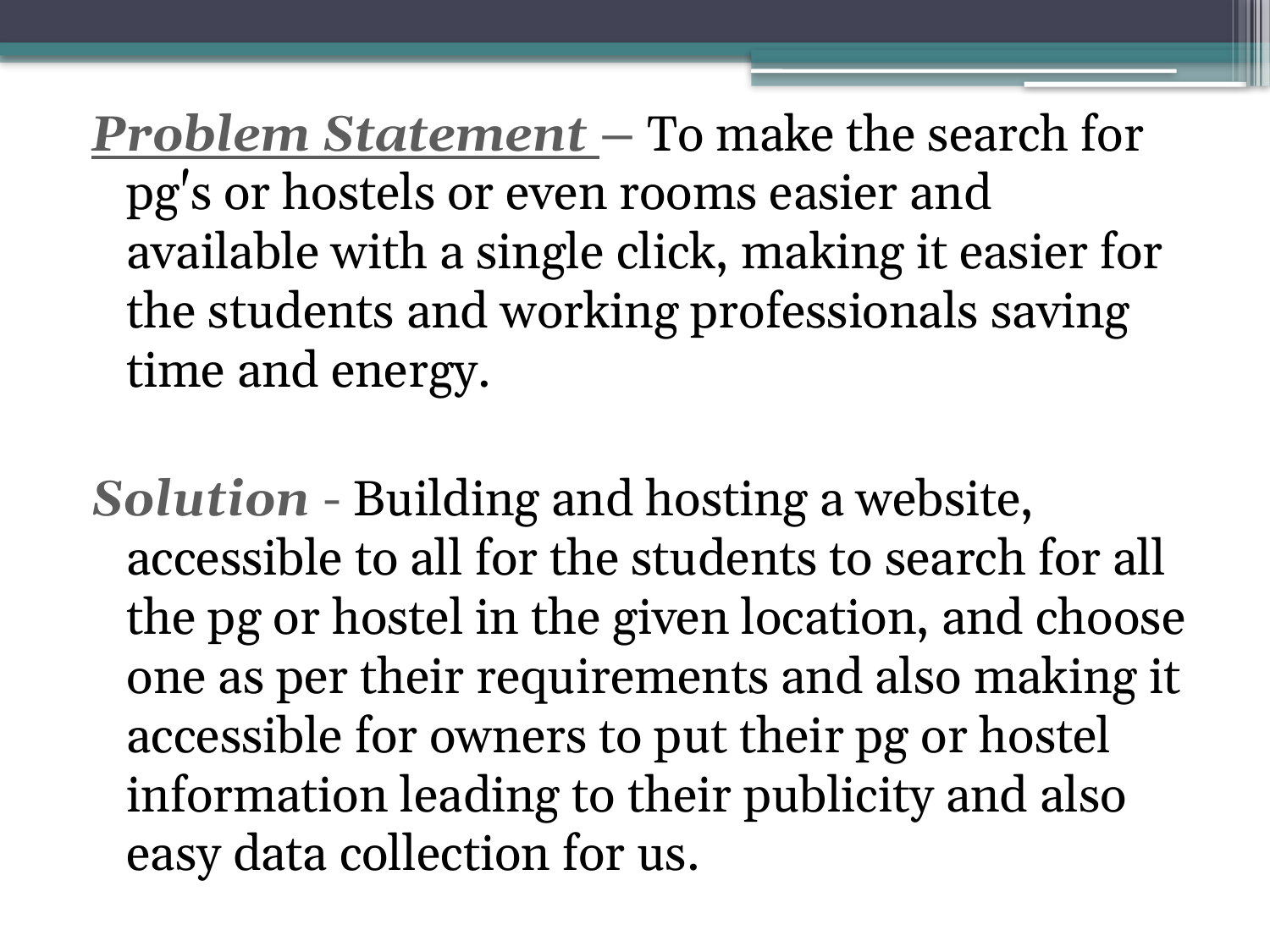

Problem Statement – To make the search for pg's or hostels or even rooms easier and available with a single click, making it easier for the students and working professionals saving time and energy.

Solution - Building and hosting a website, accessible to all for the students to search for all the pg or hostel in the given location, and choose one as per their requirements and also making it accessible for owners to put their pg or hostel information leading to their publicity and also easy data collection for us.